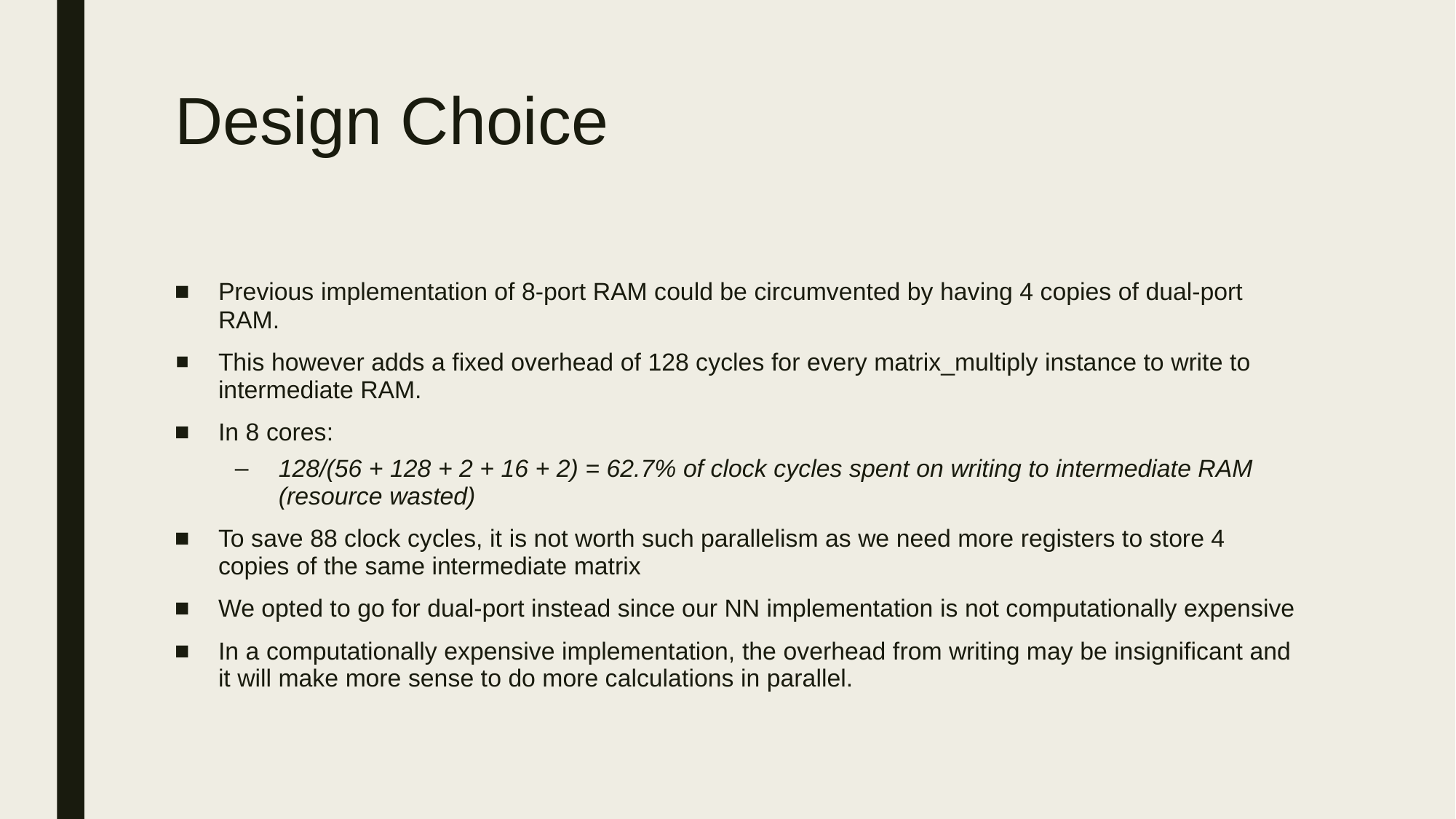

# Design Choice
Previous implementation of 8-port RAM could be circumvented by having 4 copies of dual-port RAM.
This however adds a fixed overhead of 128 cycles for every matrix_multiply instance to write to intermediate RAM.
In 8 cores:
128/(56 + 128 + 2 + 16 + 2) = 62.7% of clock cycles spent on writing to intermediate RAM (resource wasted)
To save 88 clock cycles, it is not worth such parallelism as we need more registers to store 4 copies of the same intermediate matrix
We opted to go for dual-port instead since our NN implementation is not computationally expensive
In a computationally expensive implementation, the overhead from writing may be insignificant and it will make more sense to do more calculations in parallel.